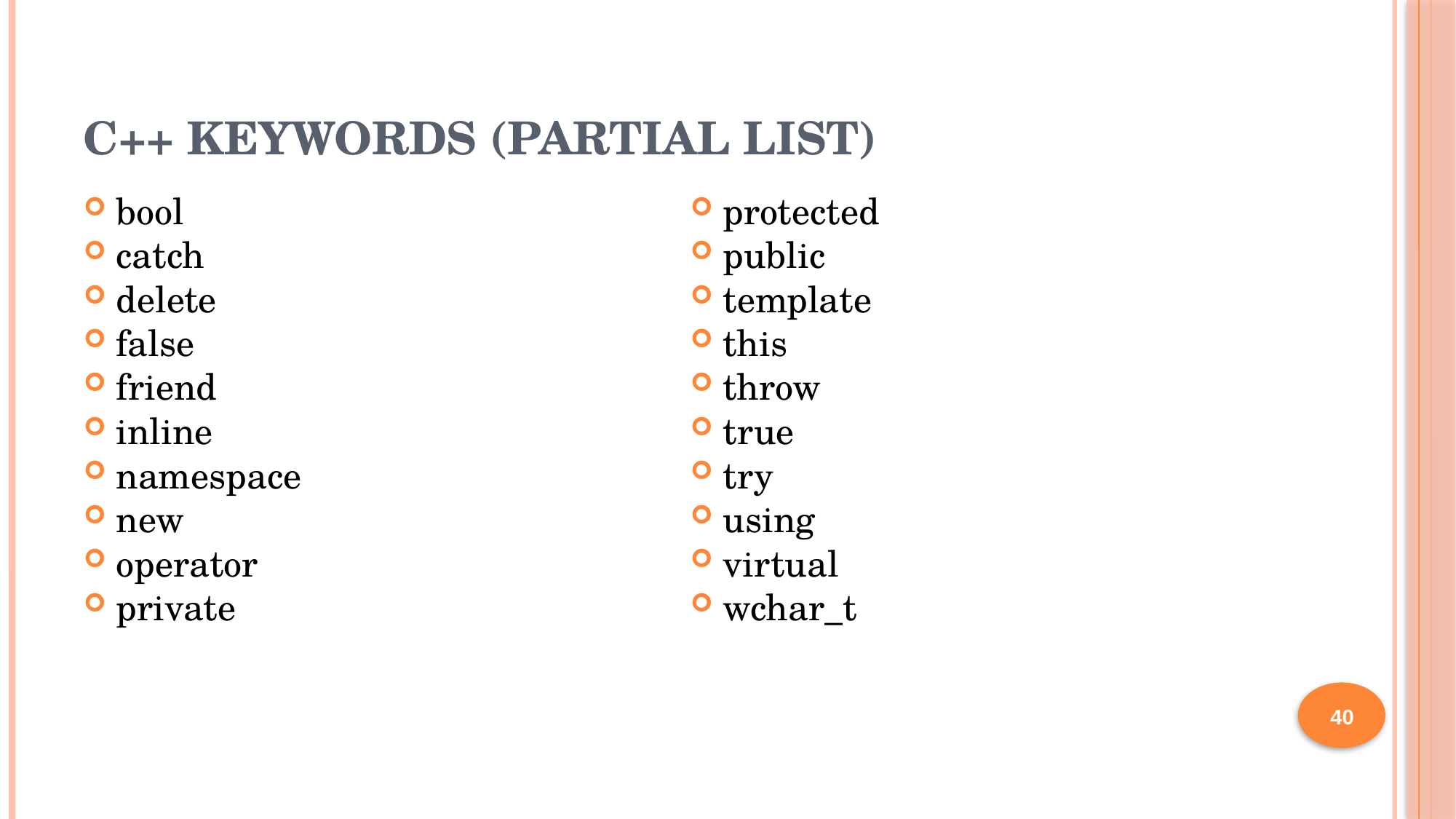

# C++ Keywords (partial list)
bool
catch
delete
false
friend
inline
namespace
new
operator
private
protected
public
template
this
throw
true
try
using
virtual
wchar_t
40